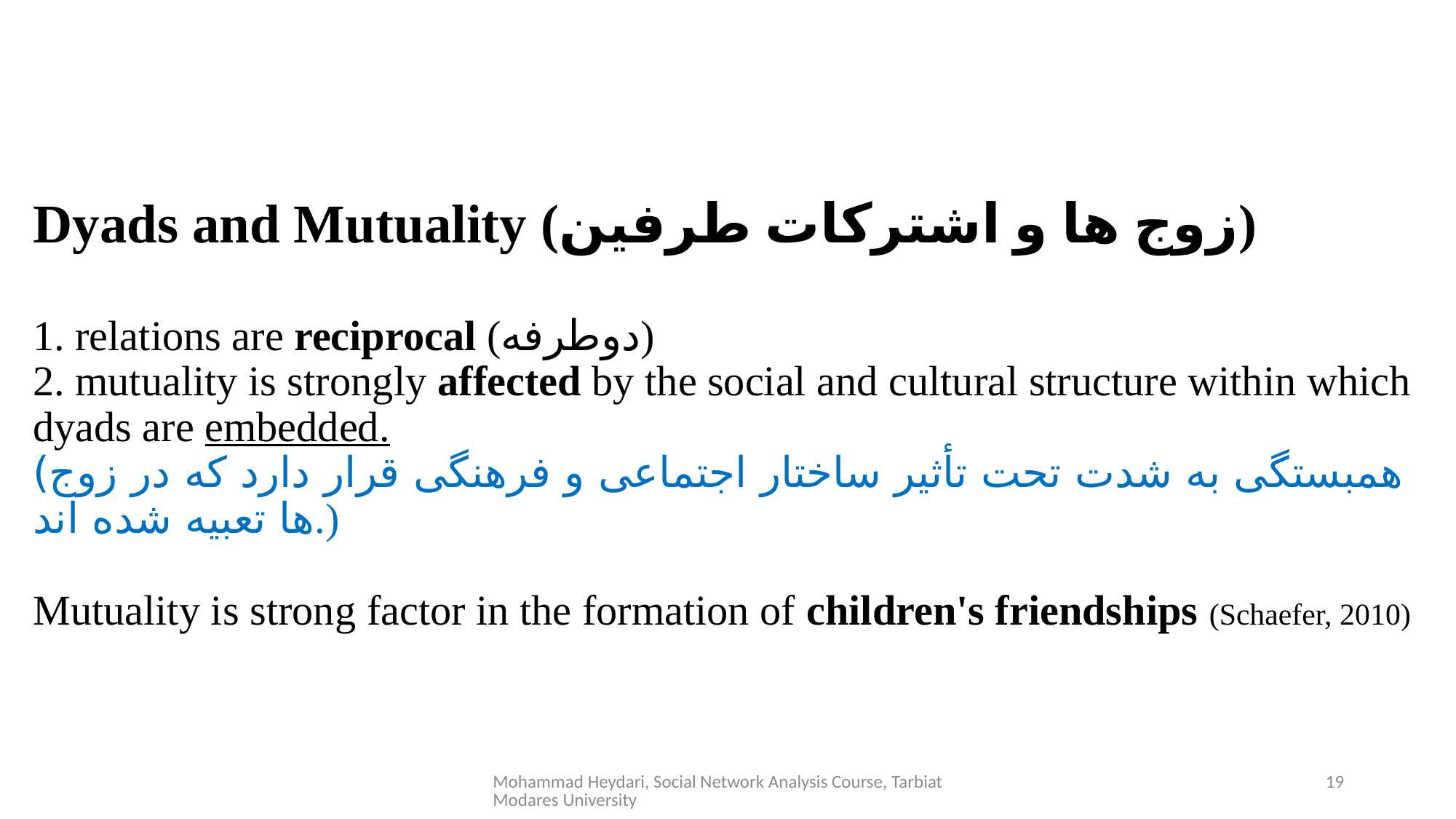

# Dyads and Mutuality (زوج ها و اشترکات طرفین) 1. relations are reciprocal (دوطرفه) 2. mutuality is strongly affected by the social and cultural structure within which dyads are embedded. (همبستگی به شدت تحت تأثیر ساختار اجتماعی و فرهنگی قرار دارد که در زوج ها تعبیه شده اند.) Mutuality is strong factor in the formation of children's friendships (Schaefer, 2010)
Mohammad Heydari, Social Network Analysis Course, Tarbiat Modares University
19